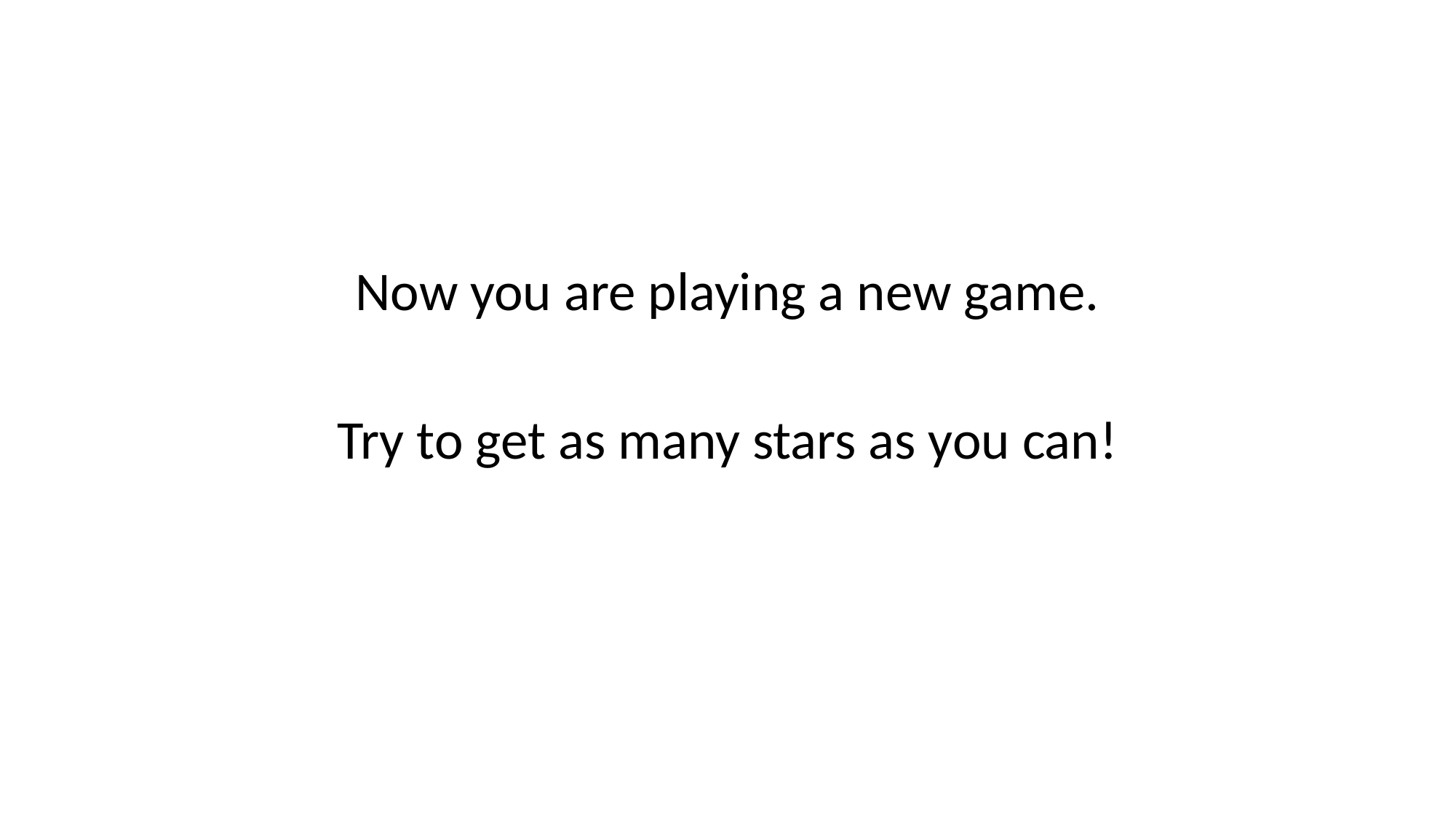

Now you are playing a new game.

Try to get as many stars as you can!